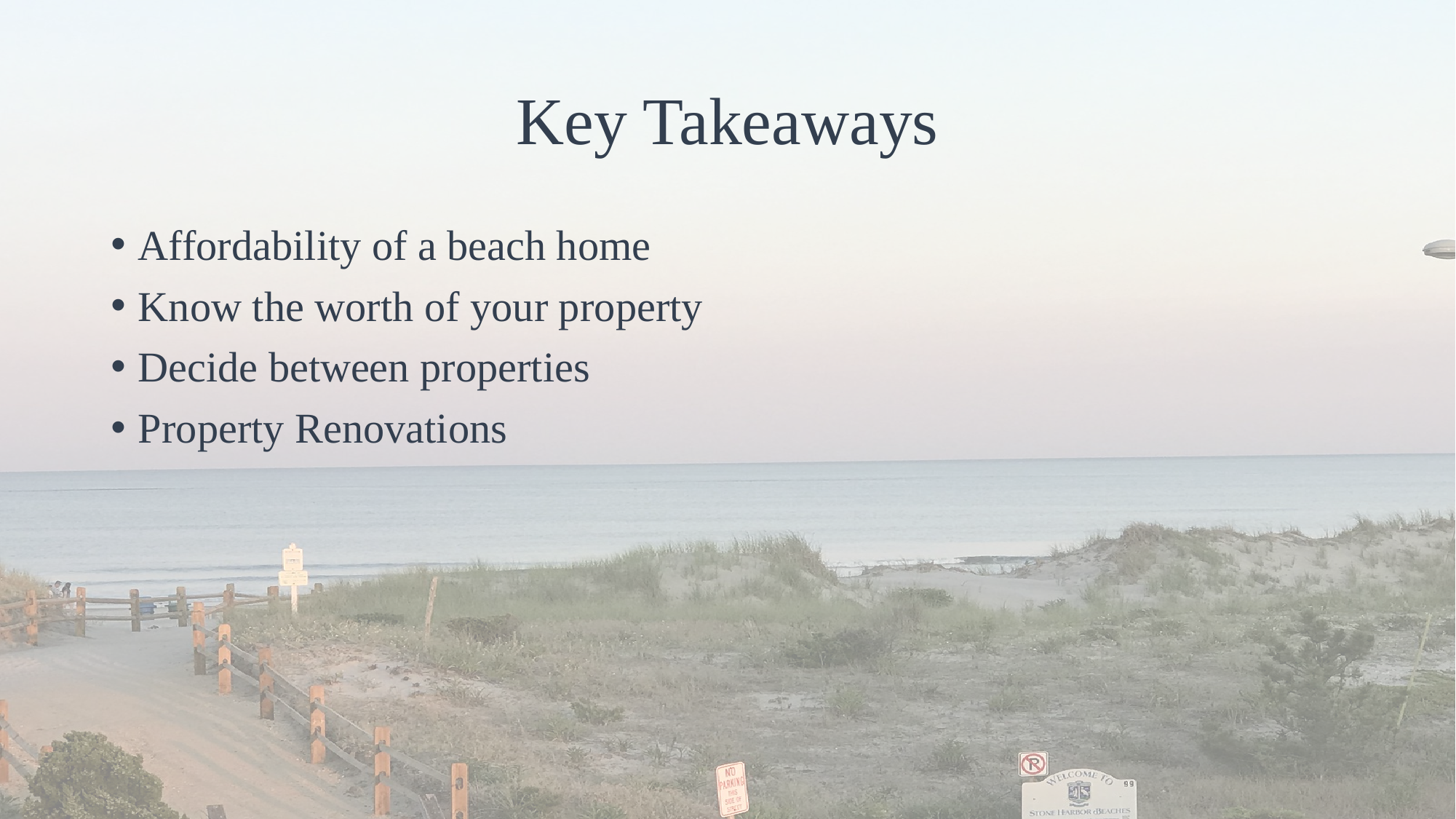

# Key Takeaways
Affordability of a beach home
Know the worth of your property
Decide between properties
Property Renovations